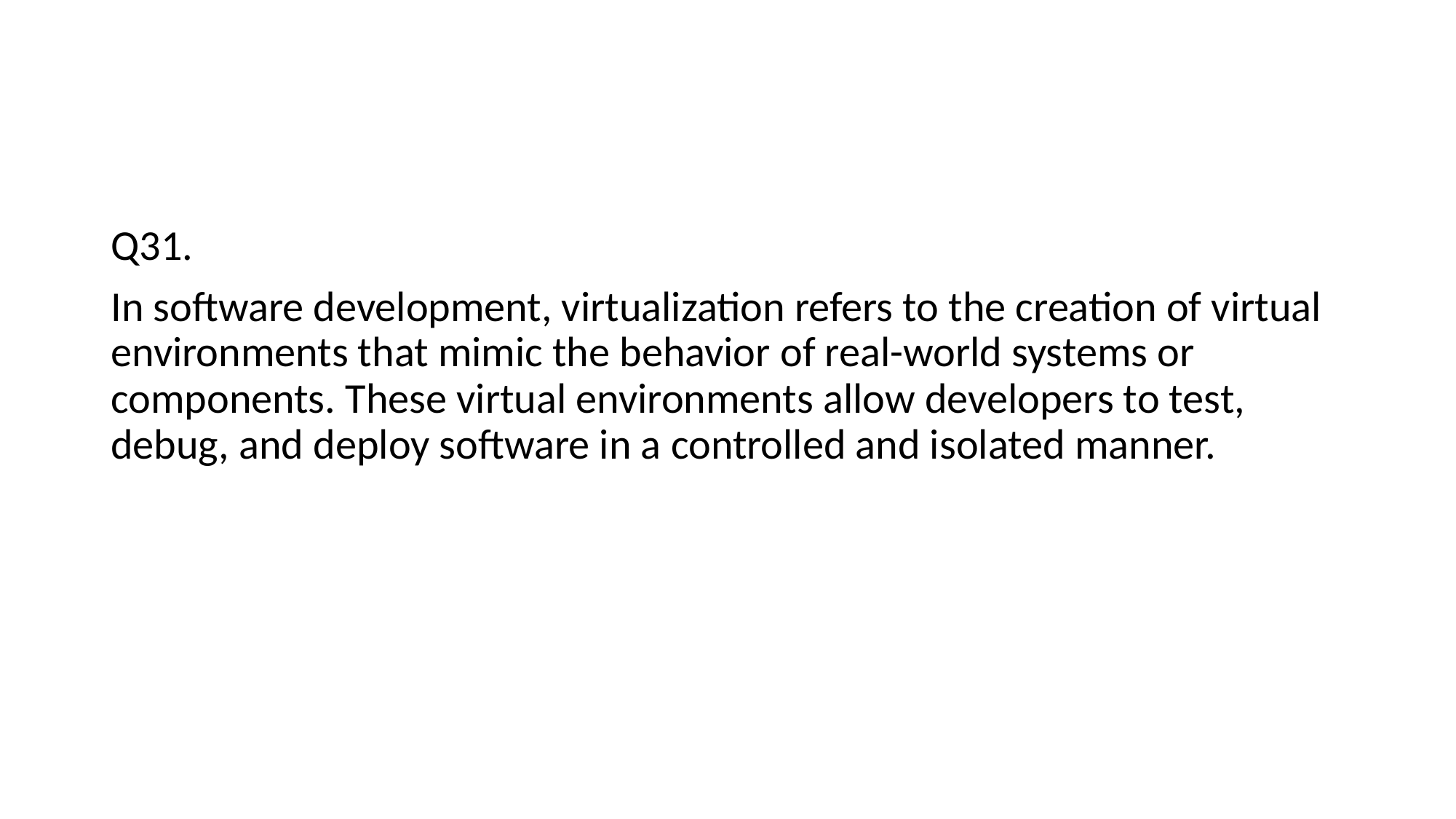

Q31.
In software development, virtualization refers to the creation of virtual environments that mimic the behavior of real-world systems or components. These virtual environments allow developers to test, debug, and deploy software in a controlled and isolated manner.